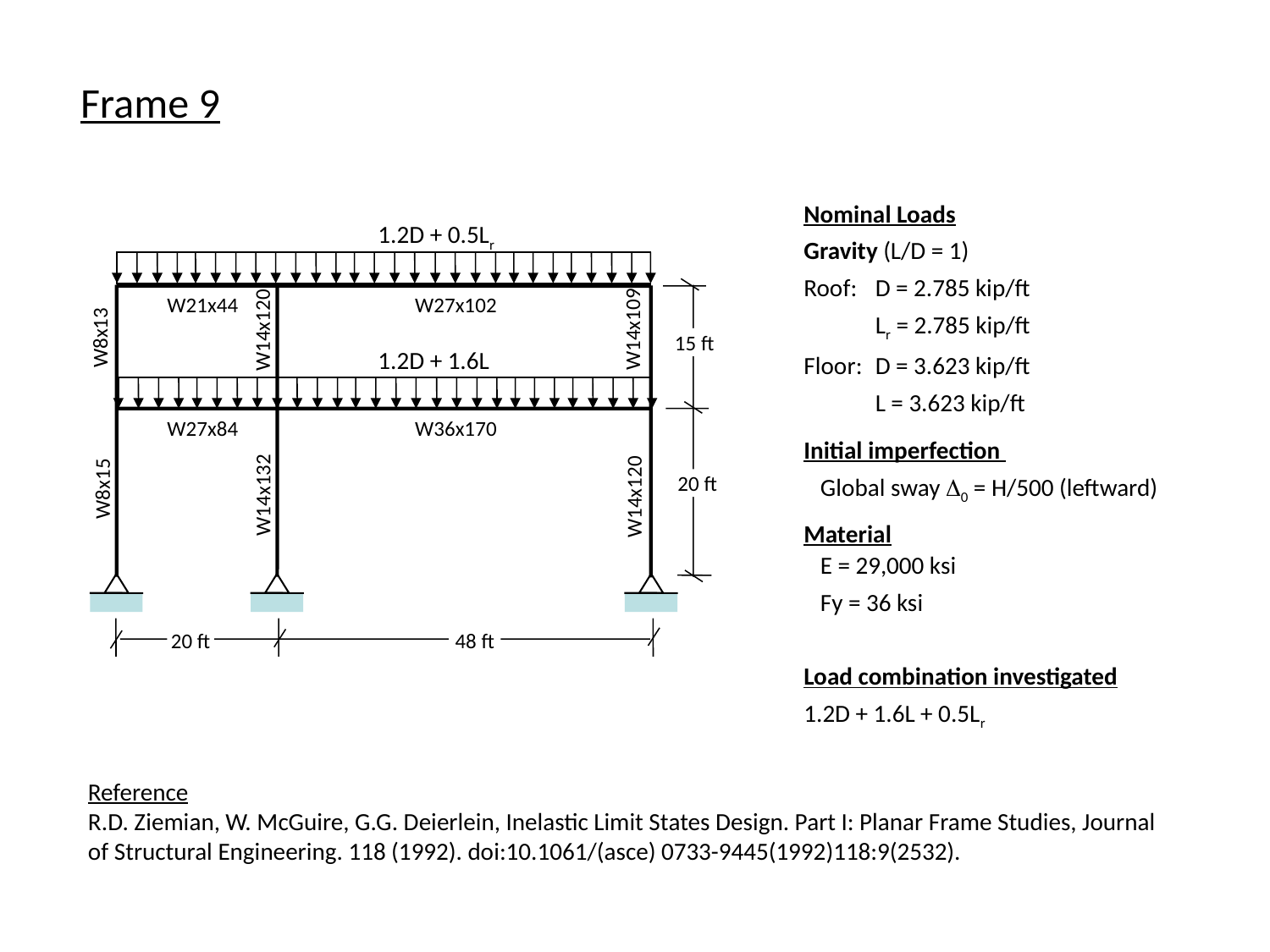

Frame 9
Nominal Loads
Gravity (L/D = 1)
Roof:	D = 2.785 kip/ft
	Lr = 2.785 kip/ft
Floor:	D = 3.623 kip/ft
	L = 3.623 kip/ft
Initial imperfection
   Global sway Δ0 = H/500 (leftward)
Material
   E = 29,000 ksi
   Fy = 36 ksi

Load combination investigated
1.2D + 1.6L + 0.5Lr
1.2D + 0.5Lr

W21x44
W27x102

W14x109
W14x120
W8x13
15 ft
1.2D + 1.6L

W27x84
W36x170

20 ft
W8x15
W14x132
W14x120

20 ft
48 ft

Reference
R.D. Ziemian, W. McGuire, G.G. Deierlein, Inelastic Limit States Design. Part I: Planar Frame Studies, Journal of Structural Engineering. 118 (1992). doi:10.1061/(asce) 0733-9445(1992)118:9(2532).